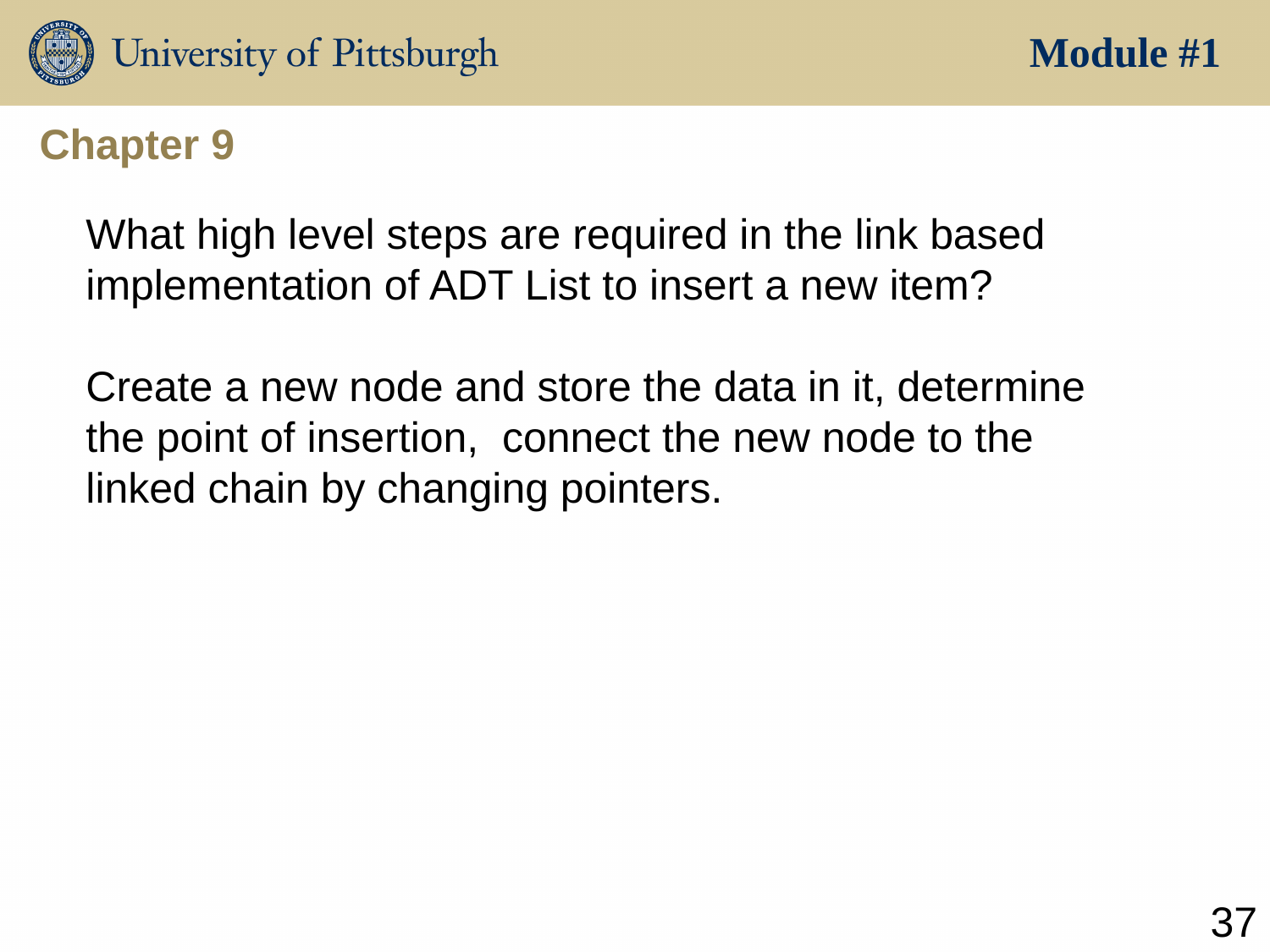

Module #1

Chapter 9
What high level steps are required in the link based implementation of ADT List to insert a new item?

Create a new node and store the data in it, determine the point of insertion,  connect the new node to the linked chain by changing pointers.

37